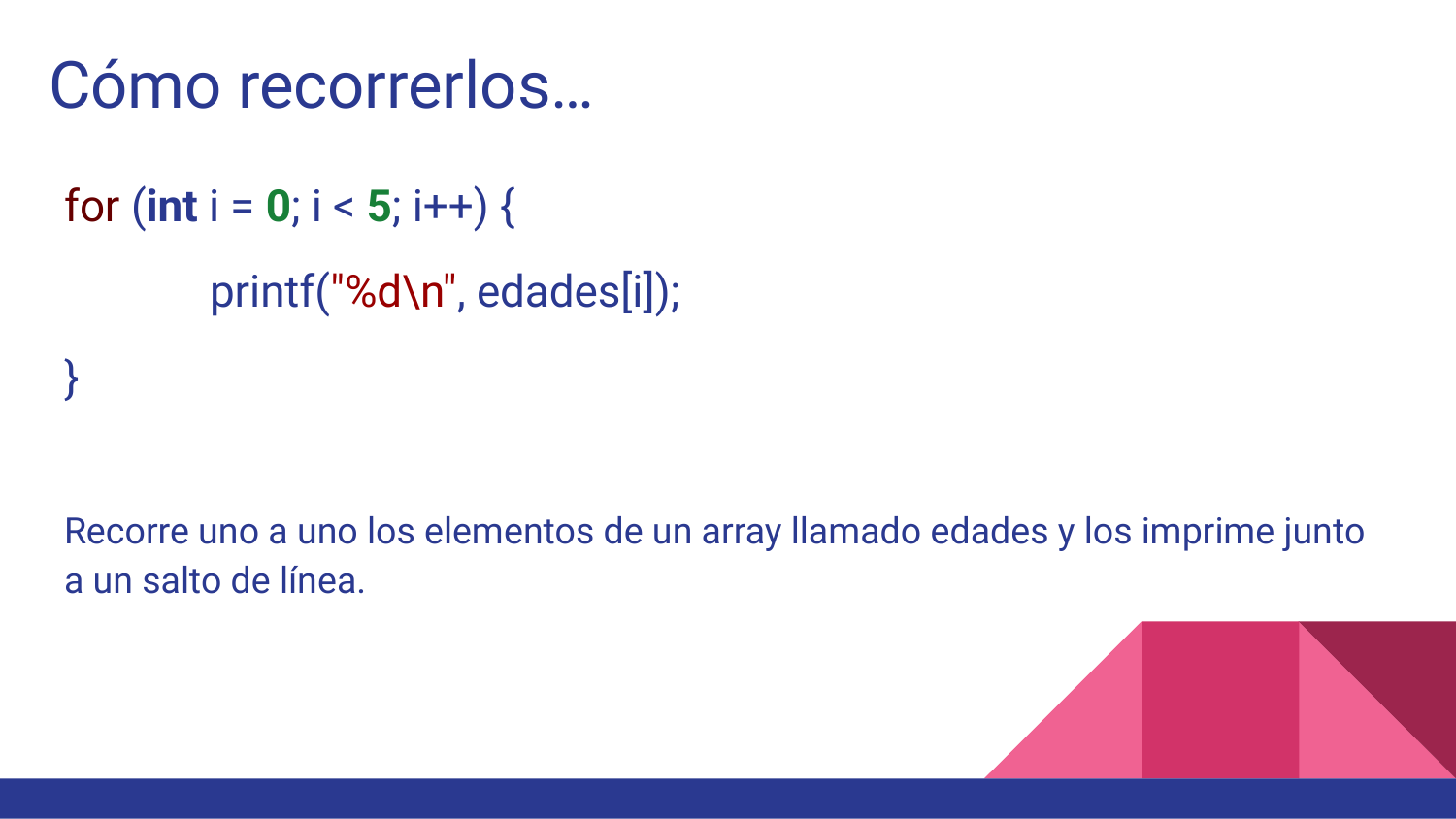

# Cómo recorrerlos…
for (int i = 0; i < 5; i++) {
	printf("%d\n", edades[i]);
}

Recorre uno a uno los elementos de un array llamado edades y los imprime junto a un salto de línea.